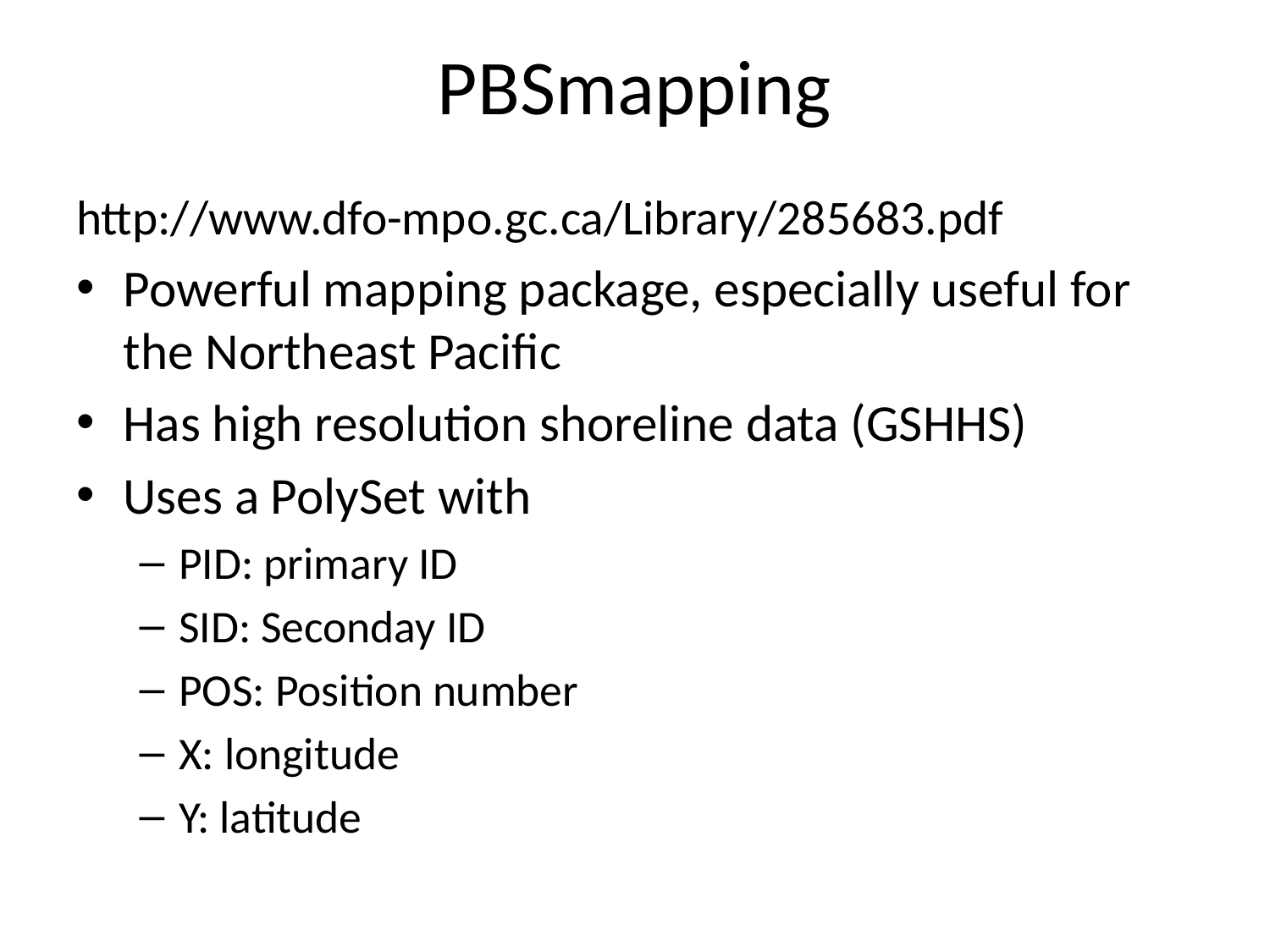

# PBSmapping
http://www.dfo-mpo.gc.ca/Library/285683.pdf
Powerful mapping package, especially useful for the Northeast Pacific
Has high resolution shoreline data (GSHHS)
Uses a PolySet with
PID: primary ID
SID: Seconday ID
POS: Position number
X: longitude
Y: latitude